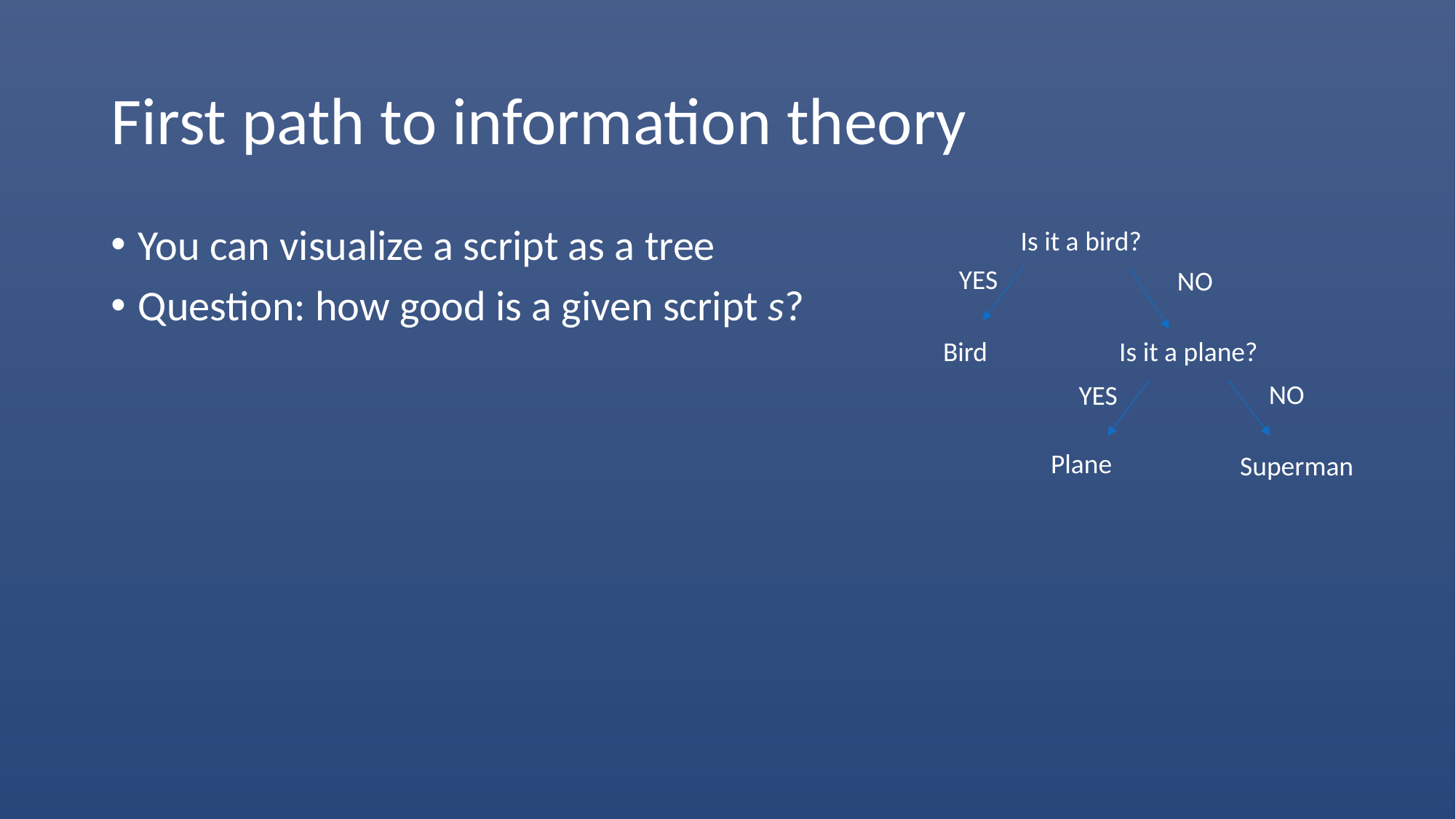

# First path to information theory
You can visualize a script as a tree
Question: how good is a given script s?
Is it a bird?
YES
NO
Bird
Is it a plane?
NO
YES
Plane
Superman